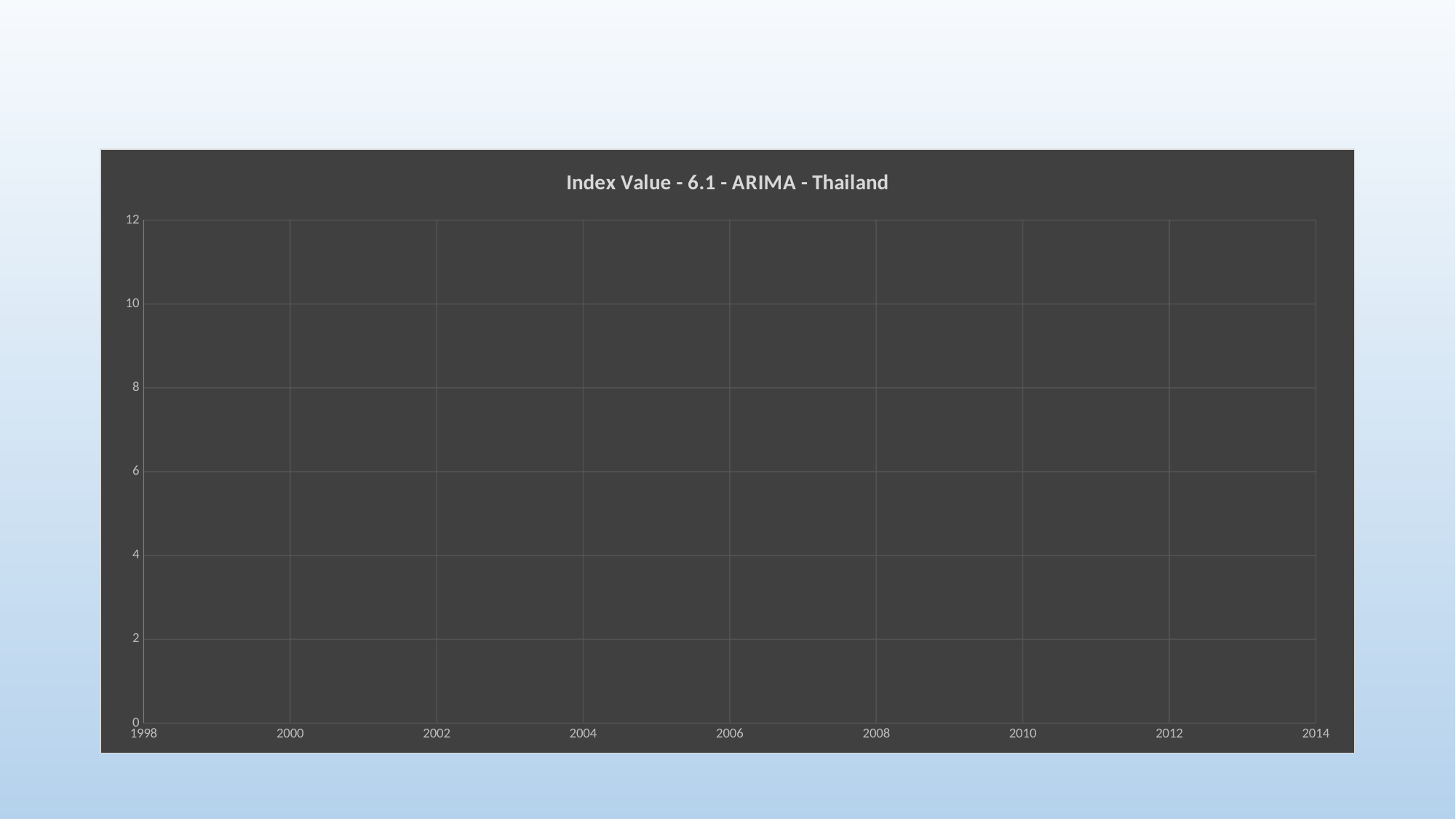

#

### Chart:

| Category | Index Value - 6.1 - ARIMA - Thailand |
|---|---|